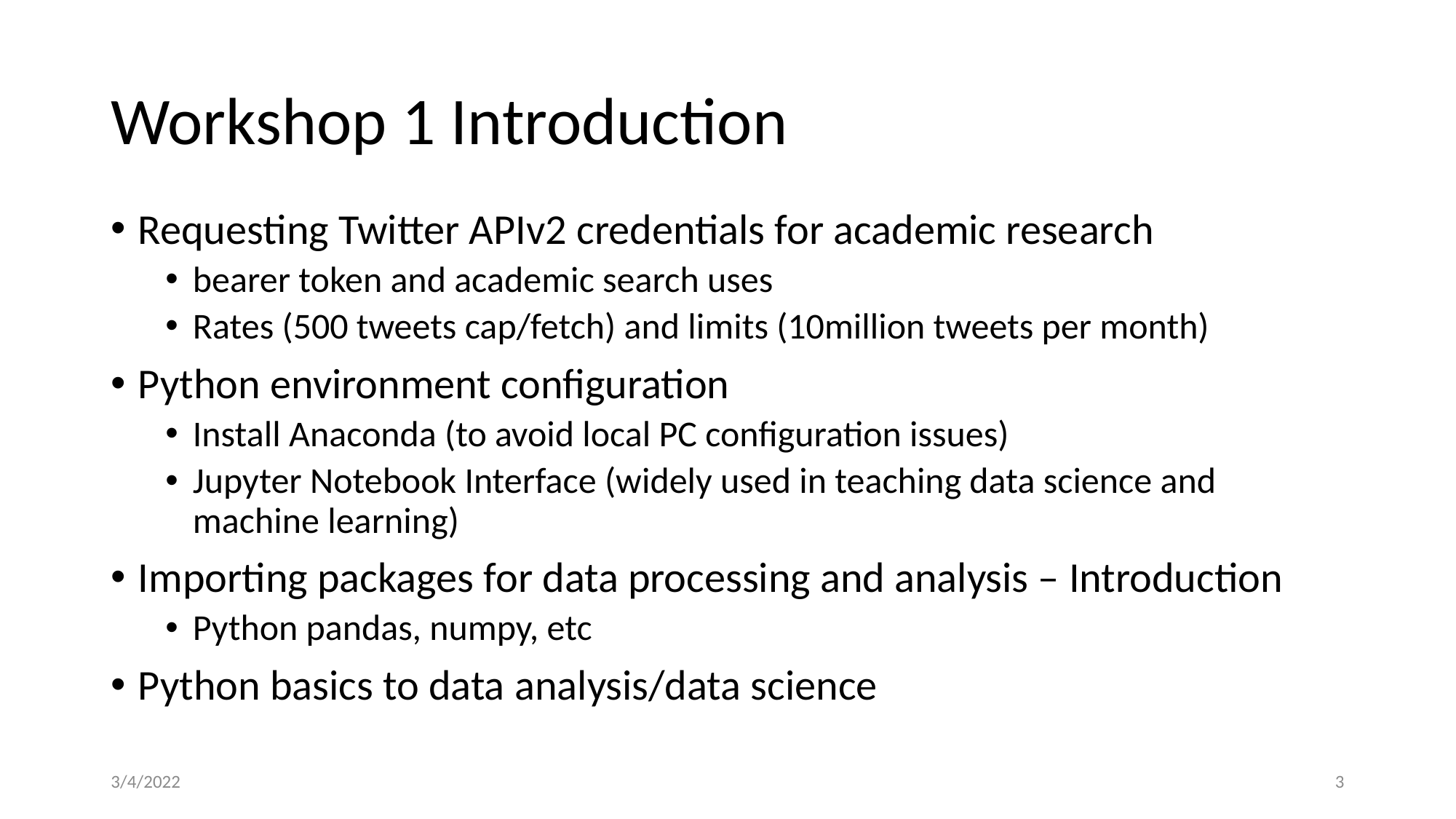

# Workshop 1 Introduction
Requesting Twitter APIv2 credentials for academic research
bearer token and academic search uses
Rates (500 tweets cap/fetch) and limits (10million tweets per month)
Python environment configuration
Install Anaconda (to avoid local PC configuration issues)
Jupyter Notebook Interface (widely used in teaching data science and machine learning)
Importing packages for data processing and analysis – Introduction
Python pandas, numpy, etc
Python basics to data analysis/data science

3/4/2022
3